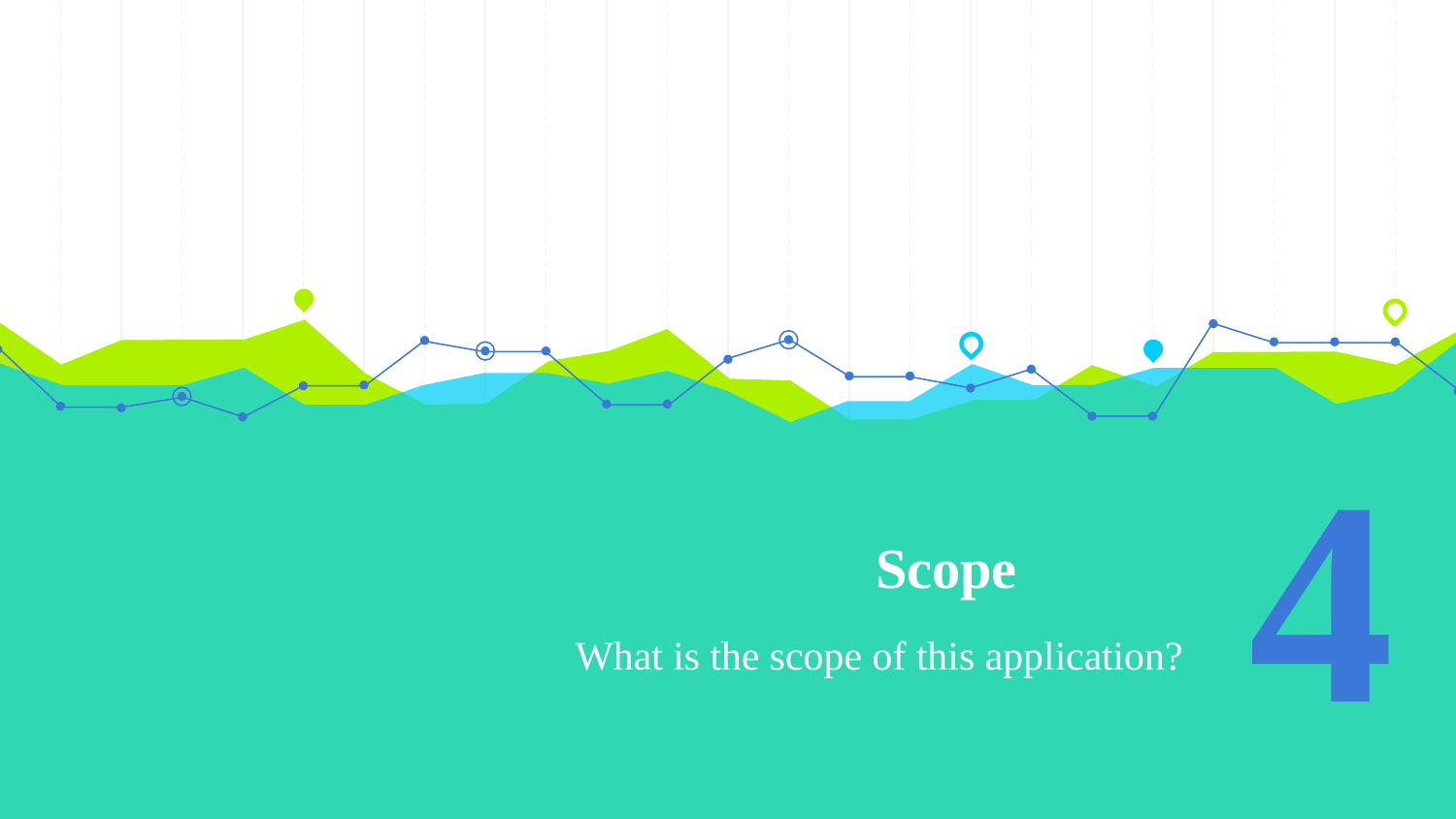

# Scope
4
What is the scope of this application?